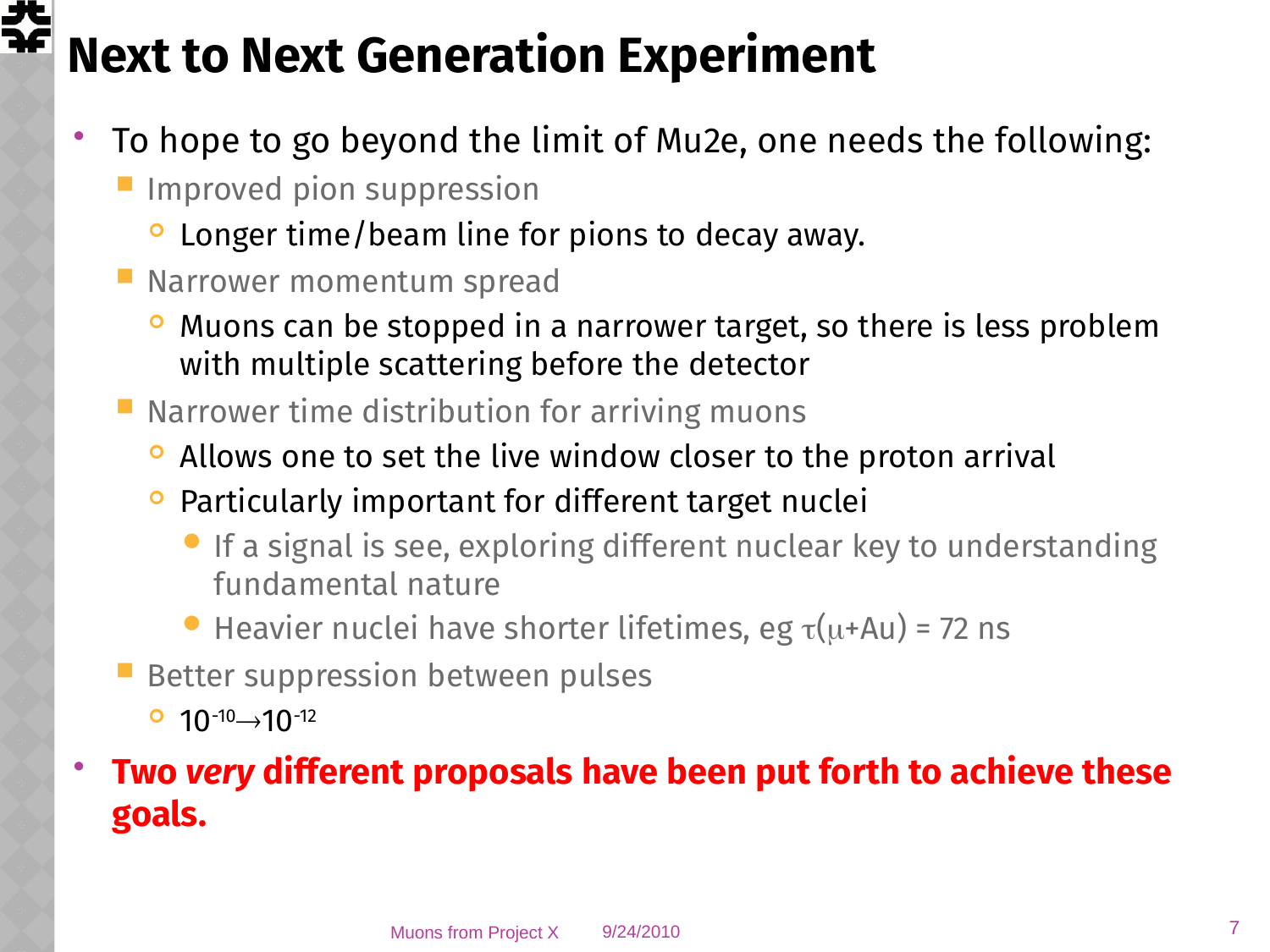

# Next to Next Generation Experiment
To hope to go beyond the limit of Mu2e, one needs the following:
Improved pion suppression
Longer time/beam line for pions to decay away.
Narrower momentum spread
Muons can be stopped in a narrower target, so there is less problem with multiple scattering before the detector
Narrower time distribution for arriving muons
Allows one to set the live window closer to the proton arrival
Particularly important for different target nuclei
If a signal is see, exploring different nuclear key to understanding fundamental nature
Heavier nuclei have shorter lifetimes, eg τ(μ+Au) = 72 ns
Better suppression between pulses
10-10→10-12
Two very different proposals have been put forth to achieve these goals.

7
Muons from Project X
9/24/2010